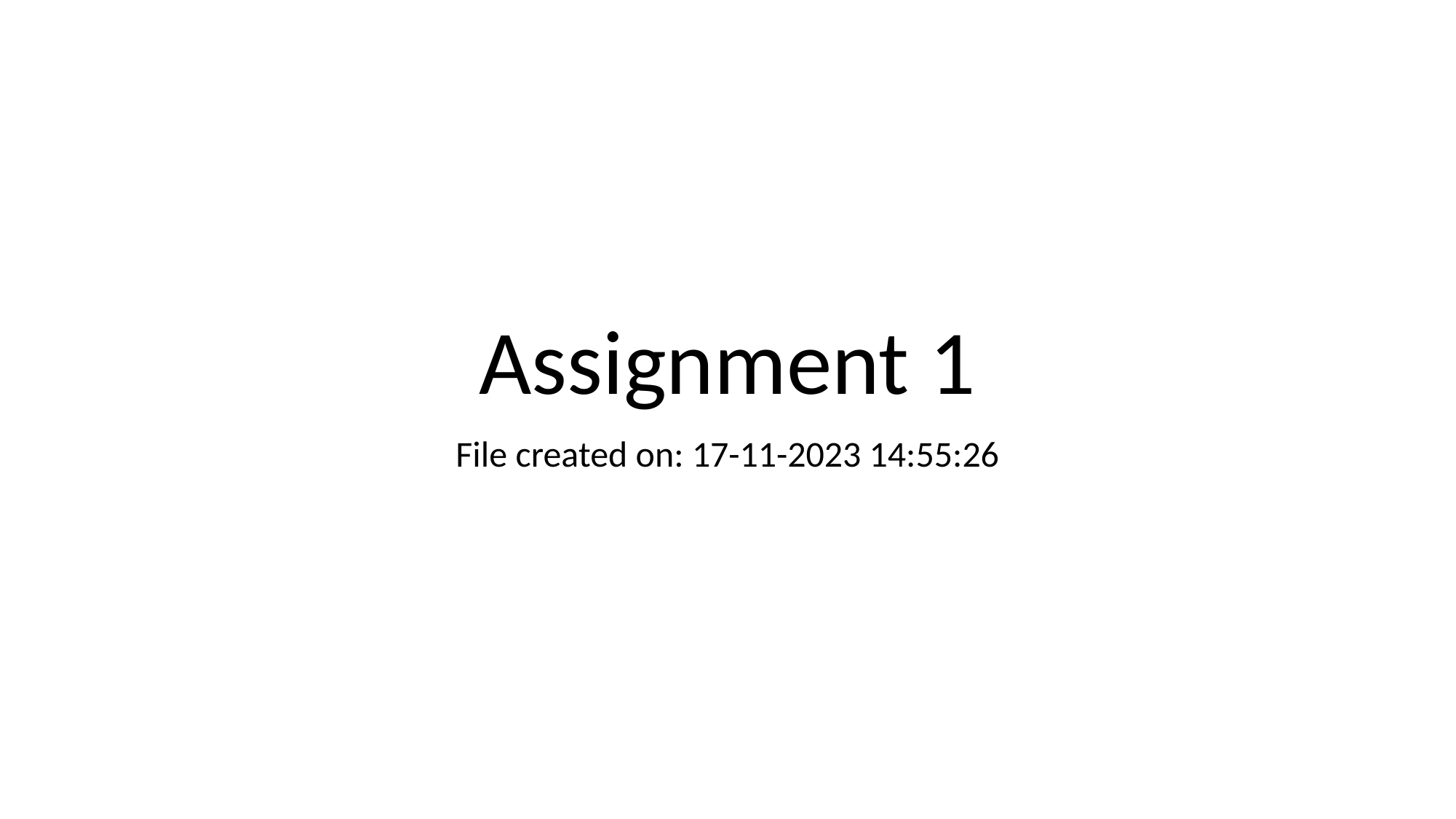

# Assignment 1
File created on: 17-11-2023 14:55:26